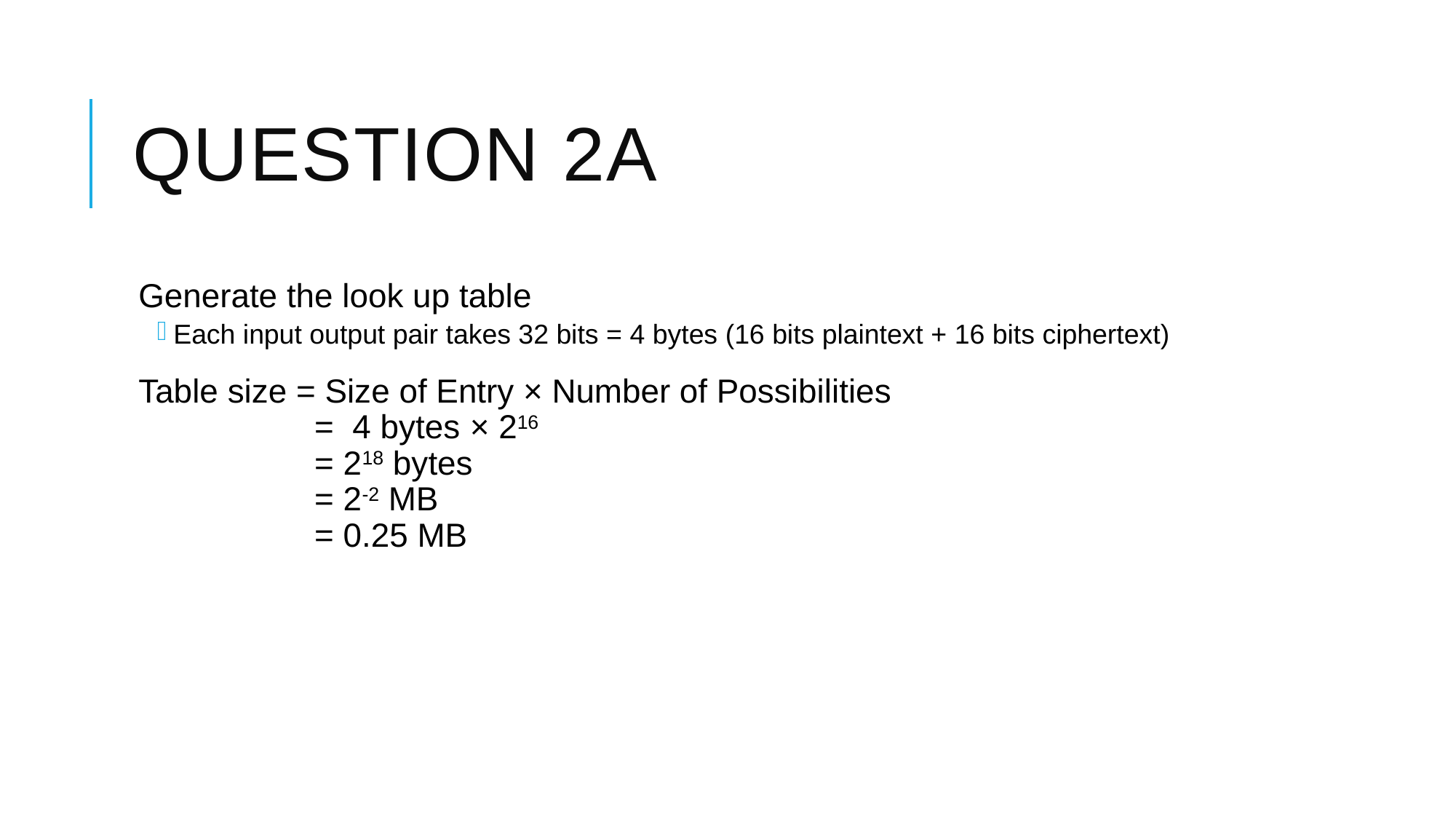

# Question 2A
Generate the look up table
Each input output pair takes 32 bits = 4 bytes (16 bits plaintext + 16 bits ciphertext)
Table size = Size of Entry × Number of Possibilities
                   =  4 bytes × 216
                   = 218 bytes
                   = 2-2 MB
                   = 0.25 MB